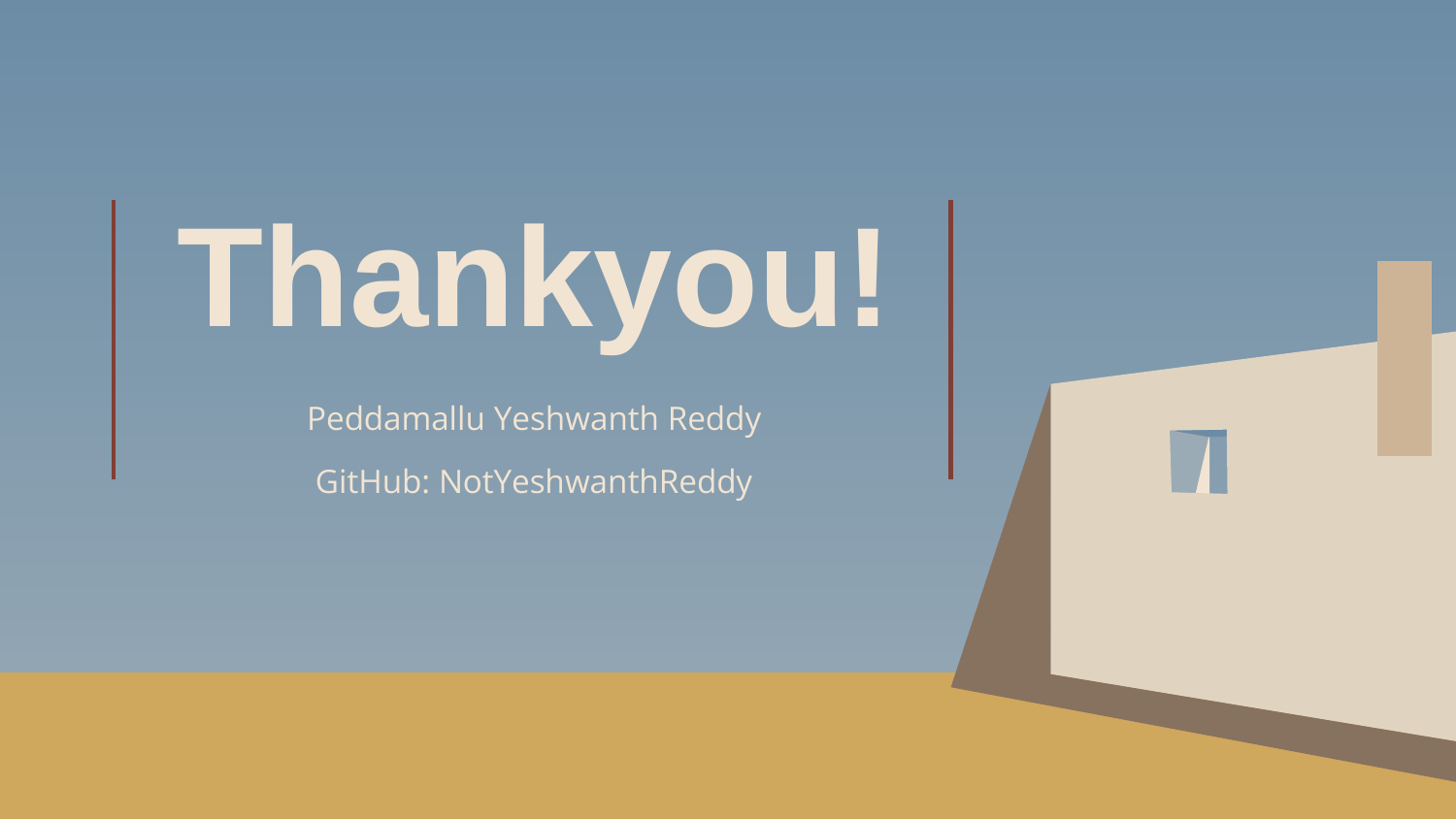

# Thankyou!

Peddamallu Yeshwanth Reddy
GitHub: NotYeshwanthReddy